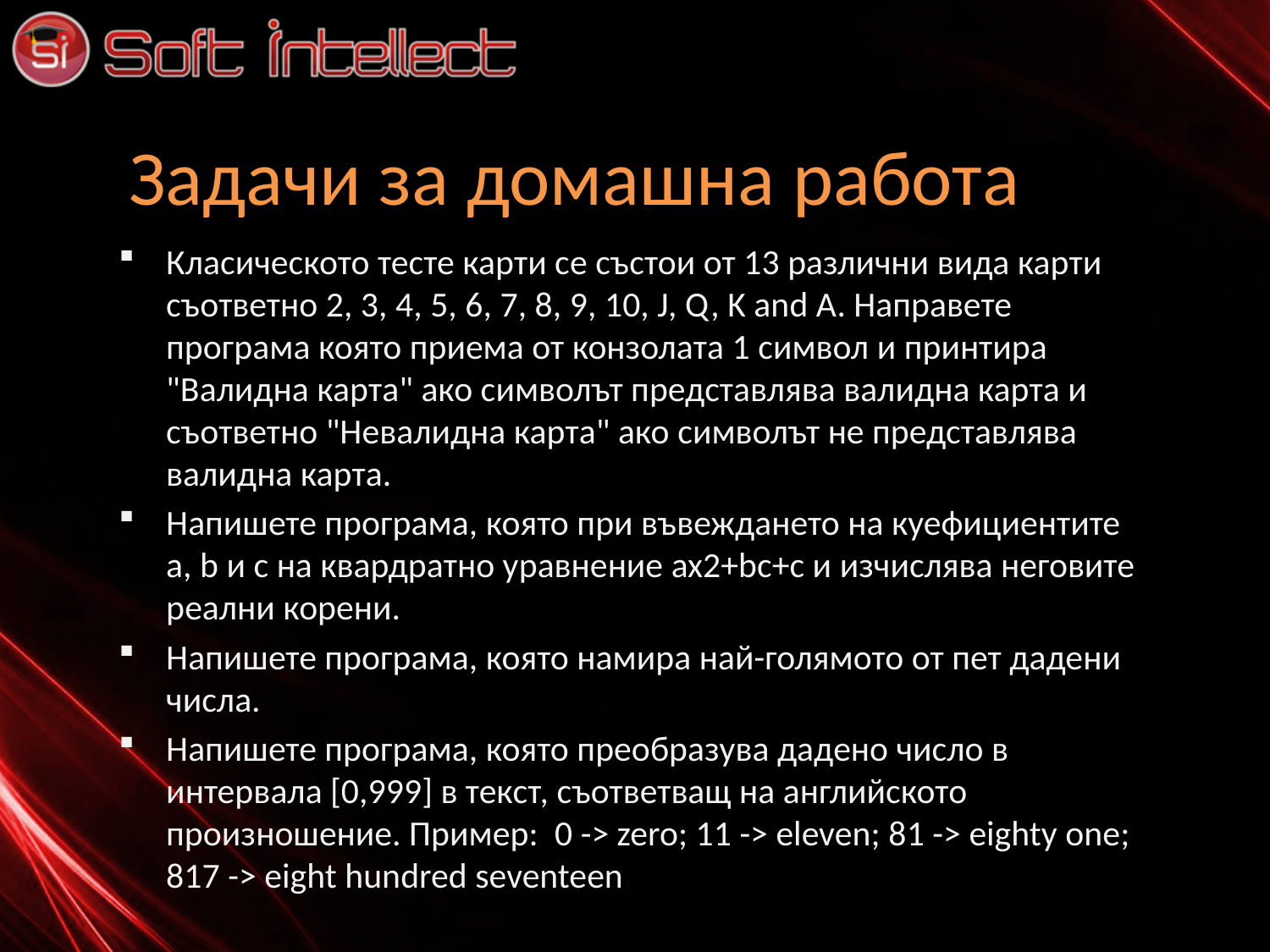

# Задачи за домашна работа
Класическото тесте карти се състои от 13 различни вида карти съответно 2, 3, 4, 5, 6, 7, 8, 9, 10, J, Q, K and A. Направете програма която приема от конзолата 1 символ и принтира "Валидна карта" ако символът представлява валидна карта и съответно "Невалидна карта" ако символът не представлява валидна карта.
Напишете програма, която при въвеждането на куефициентите a, b и c на квардратно уравнение ax2+bc+c и изчислява неговите реални корени.
Напишете програма, която намира най-голямото от пет дадени числа.
Напишете програма, която преобразува дадено число в интервала [0,999] в текст, съответващ на английското произношение. Пример:  0 -> zero; 11 -> eleven; 81 -> eighty one; 817 -> eight hundred seventeen